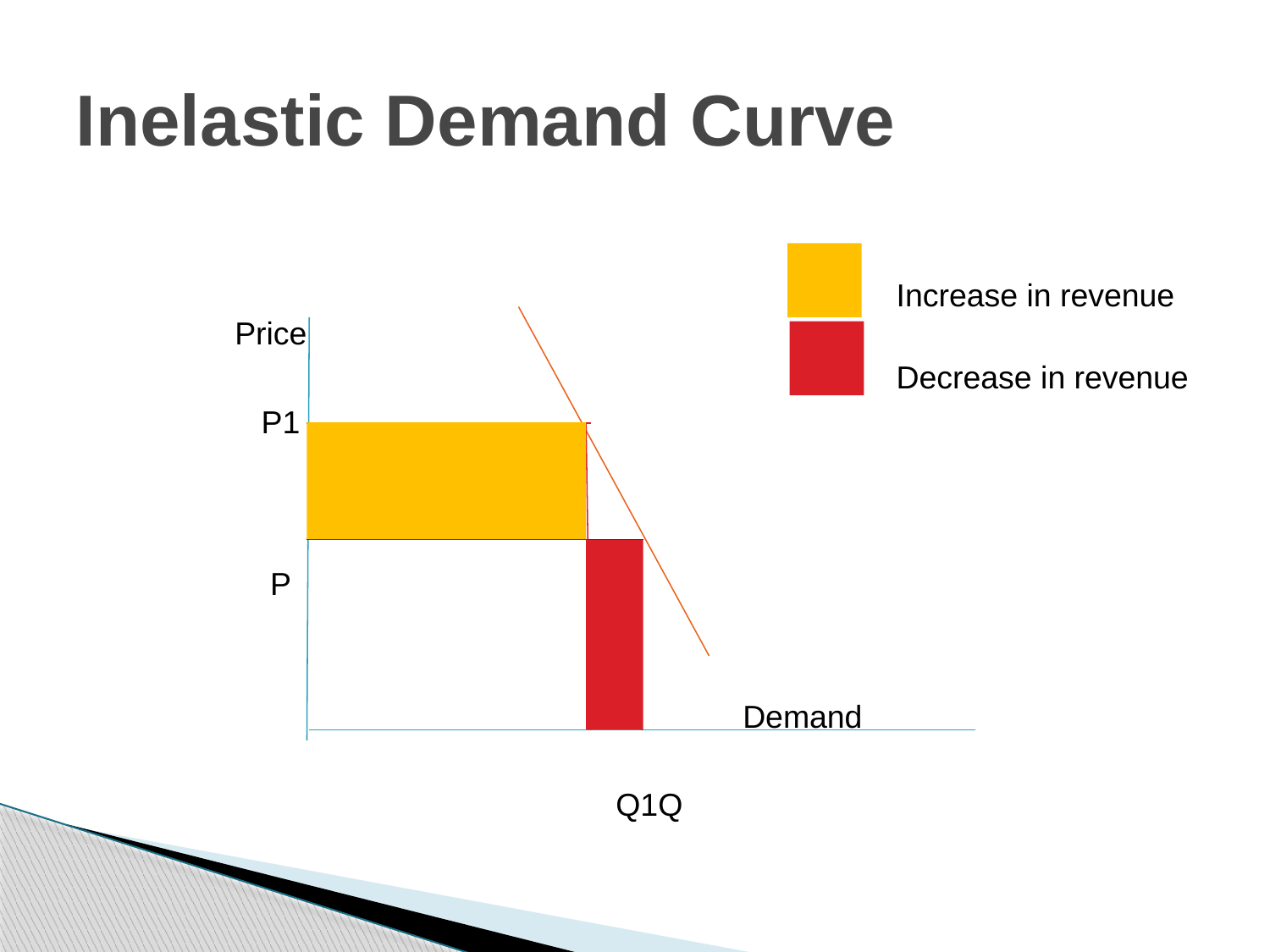

# Inelastic Demand Curve

	  				   Increase in revenue Price
					   Decrease in revenue
   P1

    P

				Demand

			Q1Q